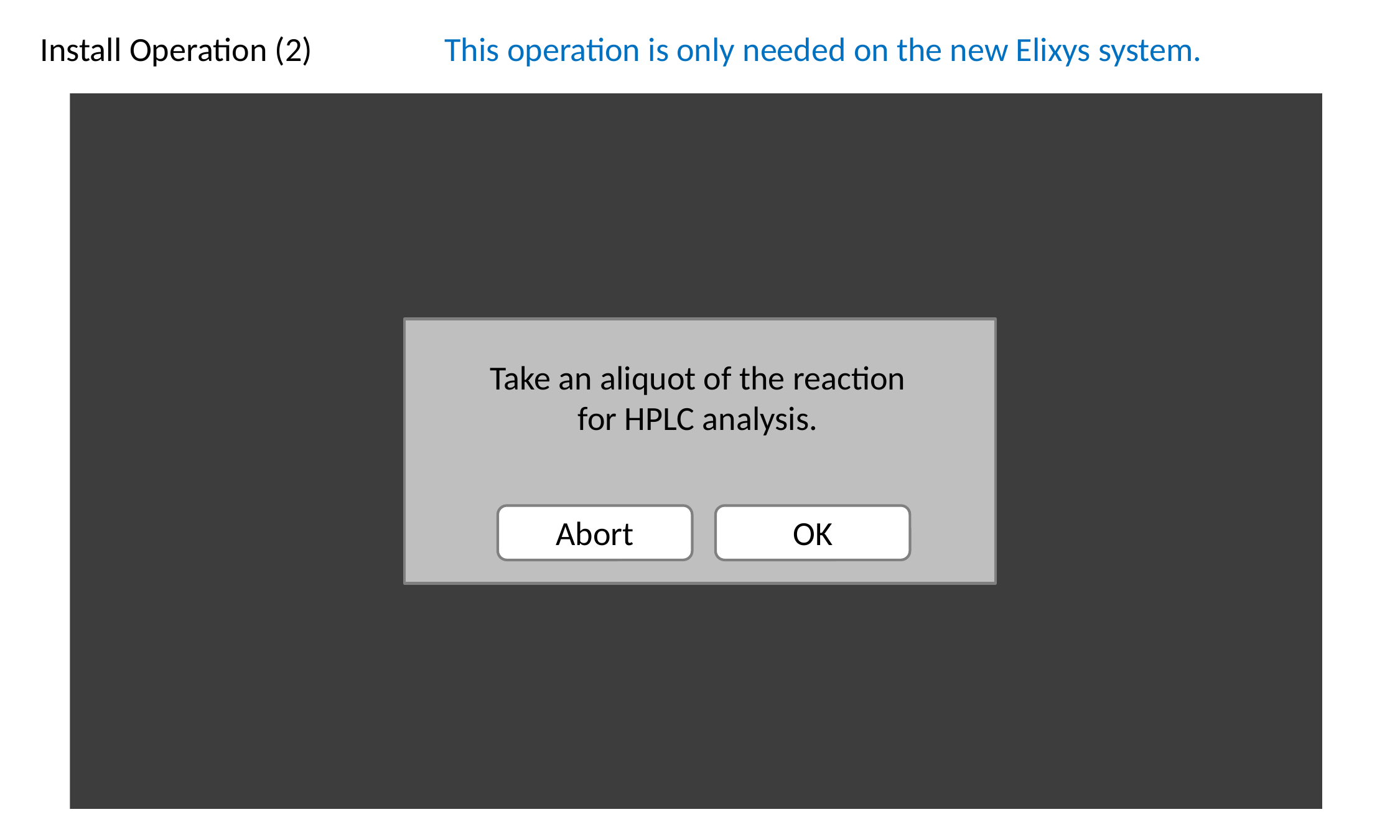

Install Operation (2)
This operation is only needed on the new Elixys system.

Take an aliquot of the reaction
for HPLC analysis.

Abort
OK